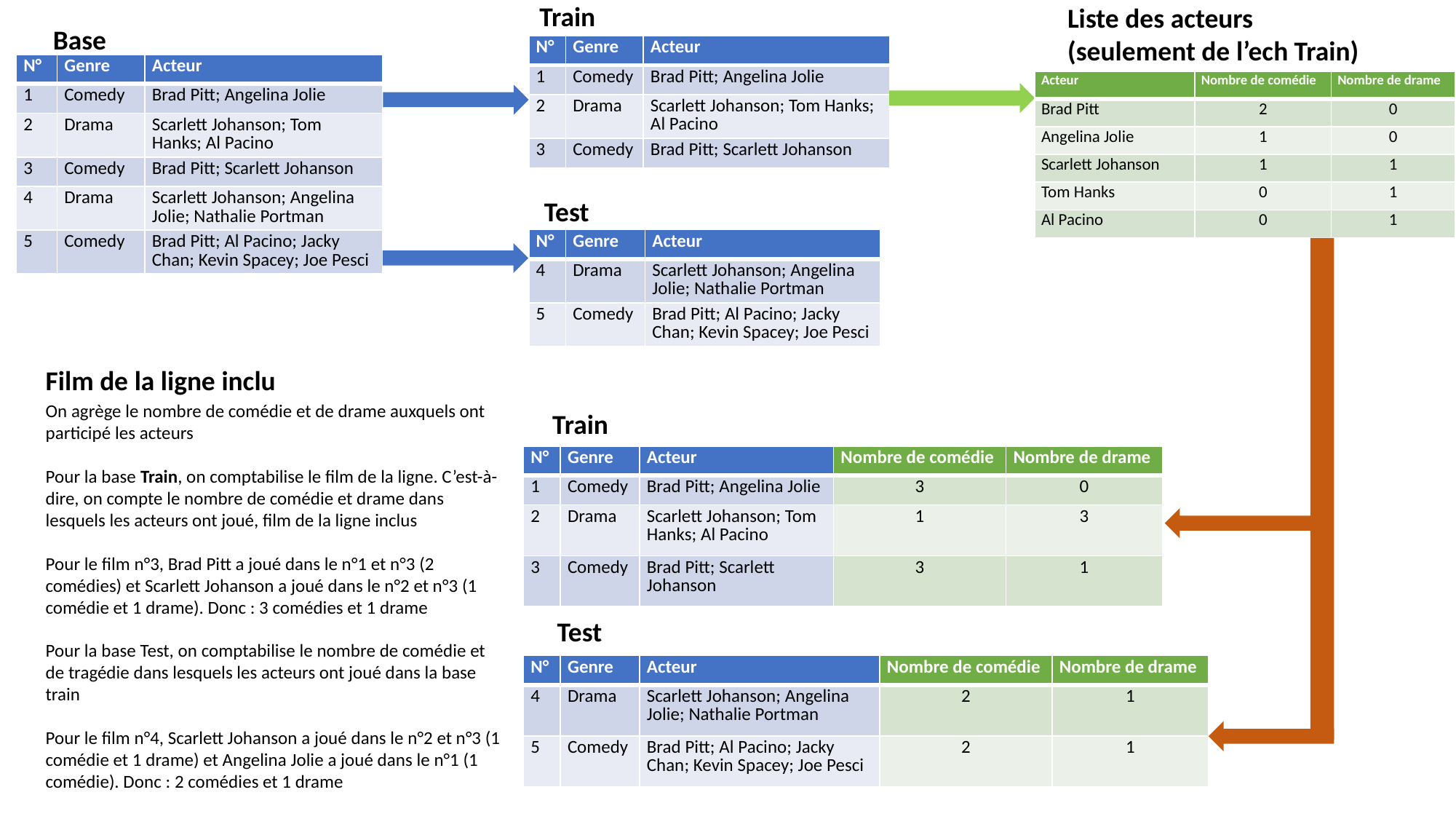

Train
Liste des acteurs (seulement de l’ech Train)
Base
| N° | Genre | Acteur |
| --- | --- | --- |
| 1 | Comedy | Brad Pitt; Angelina Jolie |
| 2 | Drama | Scarlett Johanson; Tom Hanks; Al Pacino |
| 3 | Comedy | Brad Pitt; Scarlett Johanson |
| N° | Genre | Acteur |
| --- | --- | --- |
| 1 | Comedy | Brad Pitt; Angelina Jolie |
| 2 | Drama | Scarlett Johanson; Tom Hanks; Al Pacino |
| 3 | Comedy | Brad Pitt; Scarlett Johanson |
| 4 | Drama | Scarlett Johanson; Angelina Jolie; Nathalie Portman |
| 5 | Comedy | Brad Pitt; Al Pacino; Jacky Chan; Kevin Spacey; Joe Pesci |
| Acteur | Nombre de comédie | Nombre de drame |
| --- | --- | --- |
| Brad Pitt | 2 | 0 |
| Angelina Jolie | 1 | 0 |
| Scarlett Johanson | 1 | 1 |
| Tom Hanks | 0 | 1 |
| Al Pacino | 0 | 1 |

Test
| N° | Genre | Acteur |
| --- | --- | --- |
| 4 | Drama | Scarlett Johanson; Angelina Jolie; Nathalie Portman |
| 5 | Comedy | Brad Pitt; Al Pacino; Jacky Chan; Kevin Spacey; Joe Pesci |

Film de la ligne inclu
On agrège le nombre de comédie et de drame auxquels ont participé les acteurs

Pour la base Train, on comptabilise le film de la ligne. C’est-à-dire, on compte le nombre de comédie et drame dans lesquels les acteurs ont joué, film de la ligne inclus

Pour le film n°3, Brad Pitt a joué dans le n°1 et n°3 (2 comédies) et Scarlett Johanson a joué dans le n°2 et n°3 (1 comédie et 1 drame). Donc : 3 comédies et 1 drame

Pour la base Test, on comptabilise le nombre de comédie et de tragédie dans lesquels les acteurs ont joué dans la base train

Pour le film n°4, Scarlett Johanson a joué dans le n°2 et n°3 (1 comédie et 1 drame) et Angelina Jolie a joué dans le n°1 (1 comédie). Donc : 2 comédies et 1 drame
Train
| N° | Genre | Acteur | Nombre de comédie | Nombre de drame |
| --- | --- | --- | --- | --- |
| 1 | Comedy | Brad Pitt; Angelina Jolie | 3 | 0 |
| 2 | Drama | Scarlett Johanson; Tom Hanks; Al Pacino | 1 | 3 |
| 3 | Comedy | Brad Pitt; Scarlett Johanson | 3 | 1 |

Test
| N° | Genre | Acteur | Nombre de comédie | Nombre de drame |
| --- | --- | --- | --- | --- |
| 4 | Drama | Scarlett Johanson; Angelina Jolie; Nathalie Portman | 2 | 1 |
| 5 | Comedy | Brad Pitt; Al Pacino; Jacky Chan; Kevin Spacey; Joe Pesci | 2 | 1 |